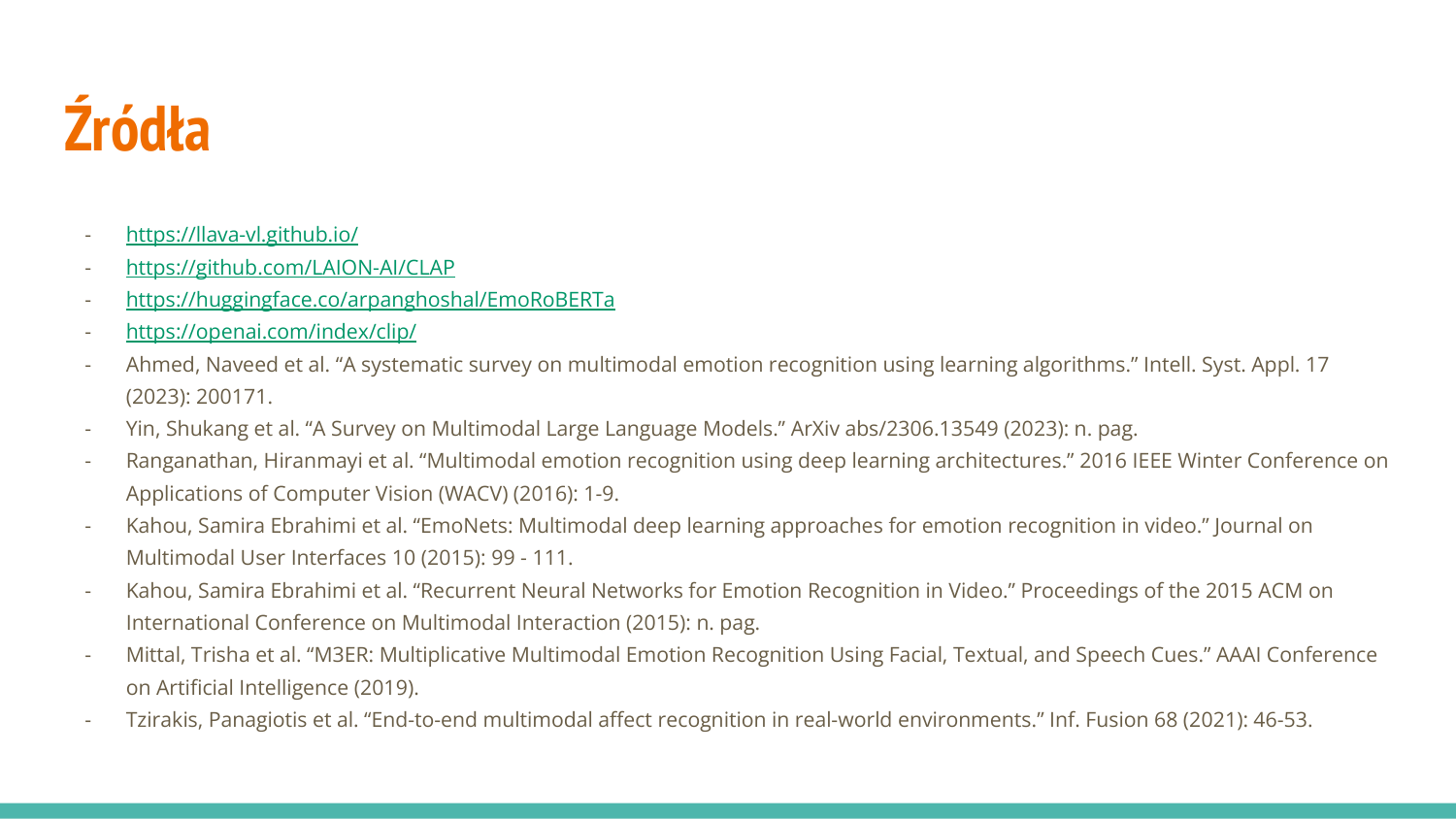

# Źródła
https://llava-vl.github.io/
https://github.com/LAION-AI/CLAP
https://huggingface.co/arpanghoshal/EmoRoBERTa
https://openai.com/index/clip/
Ahmed, Naveed et al. “A systematic survey on multimodal emotion recognition using learning algorithms.” Intell. Syst. Appl. 17 (2023): 200171.
Yin, Shukang et al. “A Survey on Multimodal Large Language Models.” ArXiv abs/2306.13549 (2023): n. pag.
Ranganathan, Hiranmayi et al. “Multimodal emotion recognition using deep learning architectures.” 2016 IEEE Winter Conference on Applications of Computer Vision (WACV) (2016): 1-9.
Kahou, Samira Ebrahimi et al. “EmoNets: Multimodal deep learning approaches for emotion recognition in video.” Journal on Multimodal User Interfaces 10 (2015): 99 - 111.
Kahou, Samira Ebrahimi et al. “Recurrent Neural Networks for Emotion Recognition in Video.” Proceedings of the 2015 ACM on International Conference on Multimodal Interaction (2015): n. pag.
Mittal, Trisha et al. “M3ER: Multiplicative Multimodal Emotion Recognition Using Facial, Textual, and Speech Cues.” AAAI Conference on Artificial Intelligence (2019).
Tzirakis, Panagiotis et al. “End-to-end multimodal affect recognition in real-world environments.” Inf. Fusion 68 (2021): 46-53.